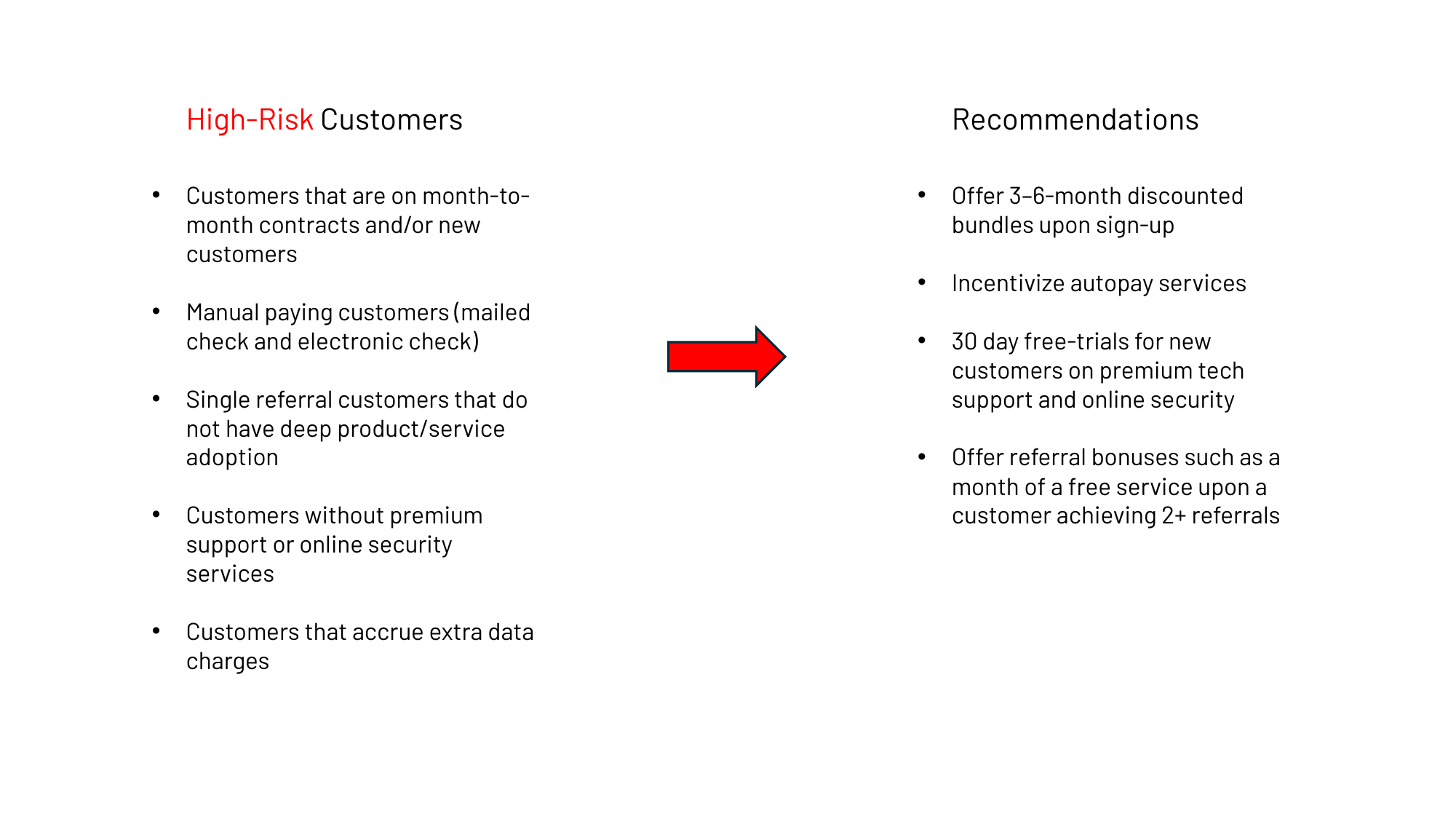

High-Risk Customers
Recommendations
Customers that are on month-to-month contracts and/or new customers

Manual paying customers (mailed check and electronic check)

Single referral customers that do not have deep product/service adoption

Customers without premium support or online security services

Customers that accrue extra data charges
Offer 3–6-month discounted bundles upon sign-up

Incentivize autopay services

30 day free-trials for new customers on premium tech support and online security

Offer referral bonuses such as a month of a free service upon a customer achieving 2+ referrals